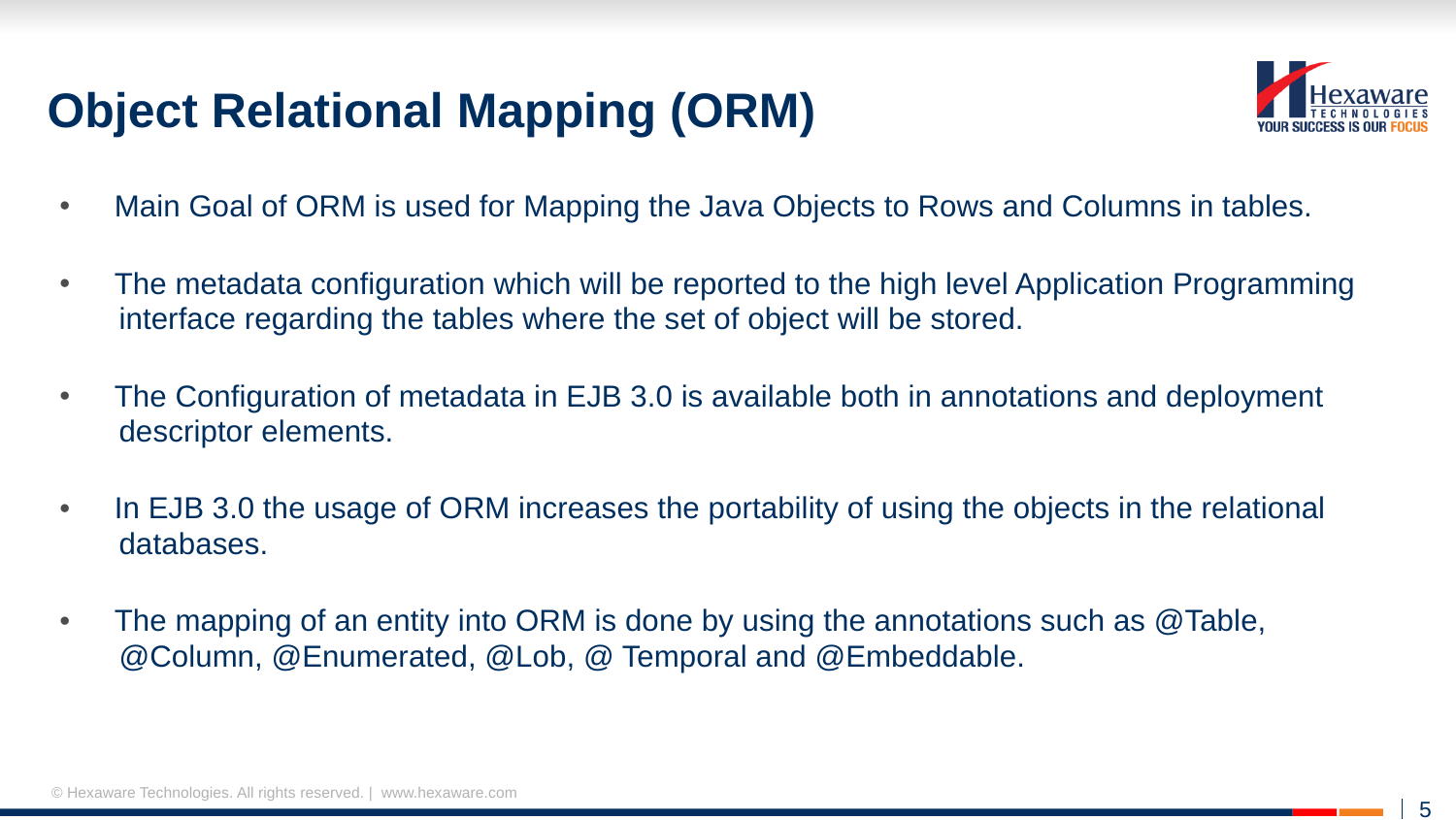

# Object Relational Mapping (ORM)
Main Goal of ORM is used for Mapping the Java Objects to Rows and Columns in tables.

The metadata configuration which will be reported to the high level Application Programming
       interface regarding the tables where the set of object will be stored.

The Configuration of metadata in EJB 3.0 is available both in annotations and deployment
       descriptor elements.

In EJB 3.0 the usage of ORM increases the portability of using the objects in the relational
       databases.

The mapping of an entity into ORM is done by using the annotations such as @Table,
       @Column, @Enumerated, @Lob, @ Temporal and @Embeddable.